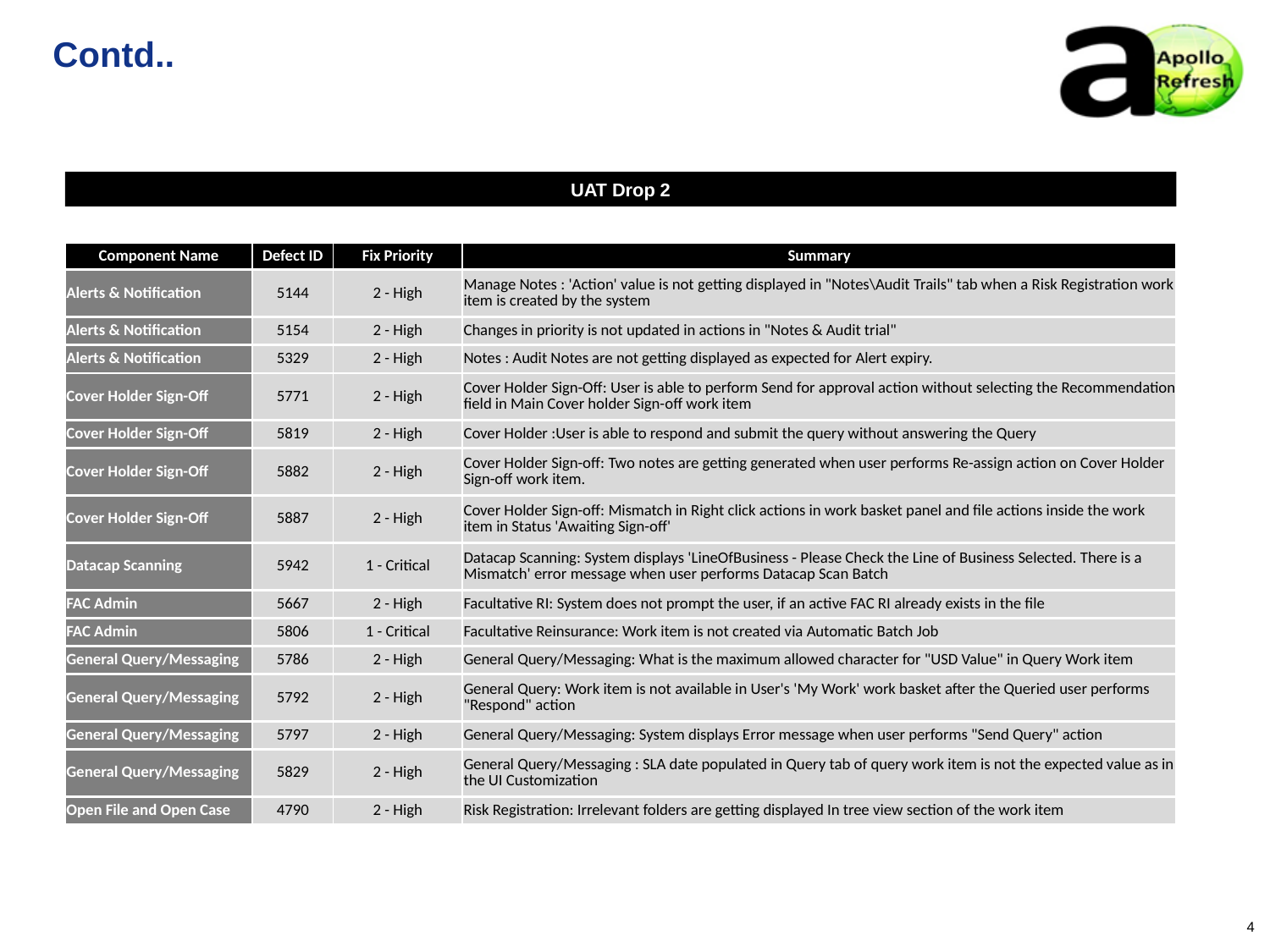

Contd..
UAT Drop 2
| Component Name | Defect ID | Fix Priority | Summary |
| --- | --- | --- | --- |
| Alerts & Notification | 5144 | 2 - High | Manage Notes : 'Action' value is not getting displayed in "Notes\Audit Trails" tab when a Risk Registration work item is created by the system |
| Alerts & Notification | 5154 | 2 - High | Changes in priority is not updated in actions in "Notes & Audit trial" |
| Alerts & Notification | 5329 | 2 - High | Notes : Audit Notes are not getting displayed as expected for Alert expiry. |
| Cover Holder Sign-Off | 5771 | 2 - High | Cover Holder Sign-Off: User is able to perform Send for approval action without selecting the Recommendation field in Main Cover holder Sign-off work item |
| Cover Holder Sign-Off | 5819 | 2 - High | Cover Holder :User is able to respond and submit the query without answering the Query |
| Cover Holder Sign-Off | 5882 | 2 - High | Cover Holder Sign-off: Two notes are getting generated when user performs Re-assign action on Cover Holder Sign-off work item. |
| Cover Holder Sign-Off | 5887 | 2 - High | Cover Holder Sign-off: Mismatch in Right click actions in work basket panel and file actions inside the work item in Status 'Awaiting Sign-off' |
| Datacap Scanning | 5942 | 1 - Critical | Datacap Scanning: System displays 'LineOfBusiness - Please Check the Line of Business Selected. There is a Mismatch' error message when user performs Datacap Scan Batch |
| FAC Admin | 5667 | 2 - High | Facultative RI: System does not prompt the user, if an active FAC RI already exists in the file |
| FAC Admin | 5806 | 1 - Critical | Facultative Reinsurance: Work item is not created via Automatic Batch Job |
| General Query/Messaging | 5786 | 2 - High | General Query/Messaging: What is the maximum allowed character for "USD Value" in Query Work item |
| General Query/Messaging | 5792 | 2 - High | General Query: Work item is not available in User's 'My Work' work basket after the Queried user performs "Respond" action |
| General Query/Messaging | 5797 | 2 - High | General Query/Messaging: System displays Error message when user performs "Send Query" action |
| General Query/Messaging | 5829 | 2 - High | General Query/Messaging : SLA date populated in Query tab of query work item is not the expected value as in the UI Customization |
| Open File and Open Case | 4790 | 2 - High | Risk Registration: Irrelevant folders are getting displayed In tree view section of the work item |
4